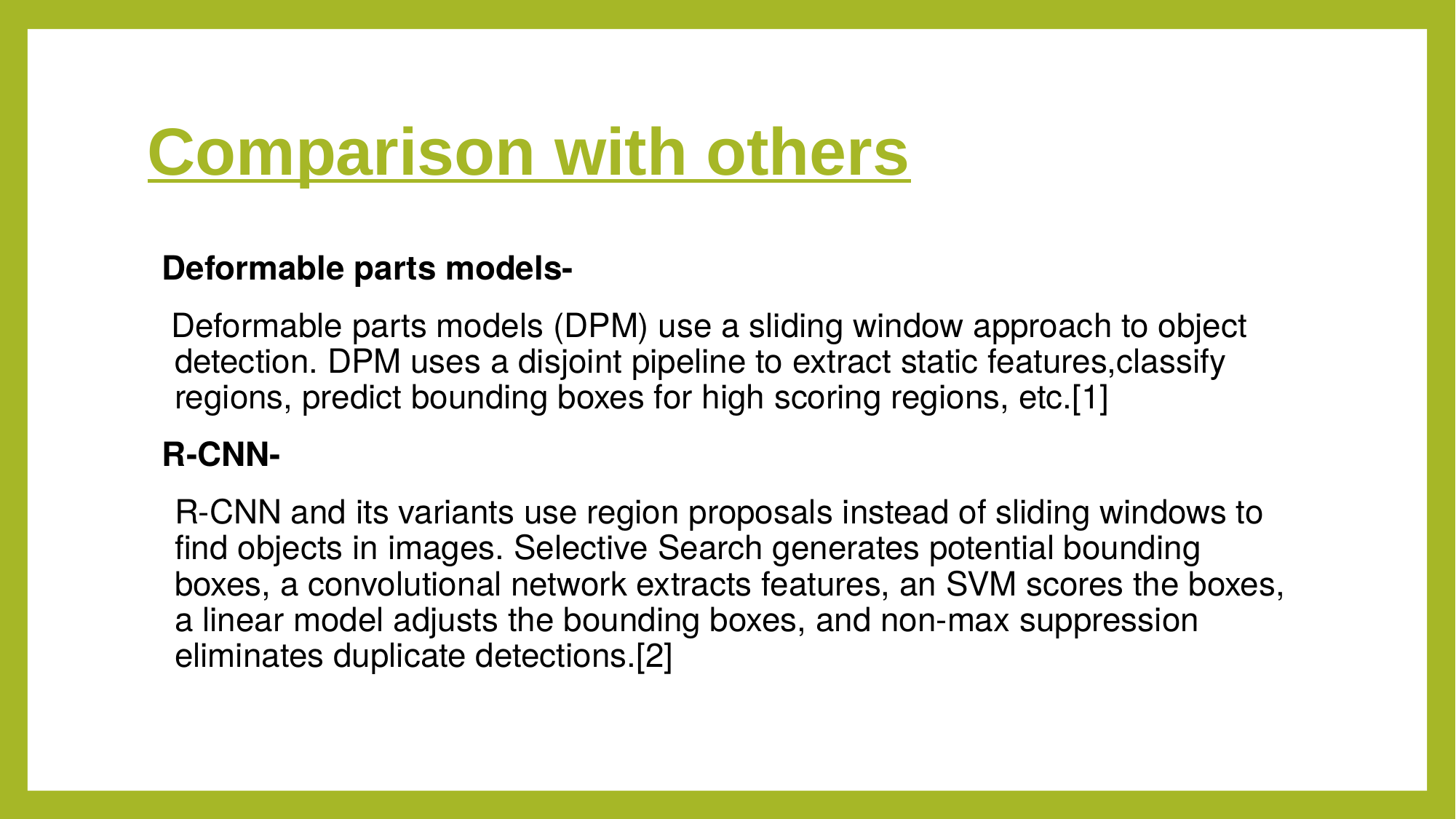

# Comparison with others
 Deformable parts models-
  Deformable parts models (DPM) use a sliding window approach to object detection. DPM uses a disjoint pipeline to extract static features,classify regions, predict bounding boxes for high scoring regions, etc.[1]
 R-CNN-
	R-CNN and its variants use region proposals instead of sliding windows to find objects in images. Selective Search generates potential bounding boxes, a convolutional network extracts features, an SVM scores the boxes, a linear model adjusts the bounding boxes, and non-max suppression eliminates duplicate detections.[2]